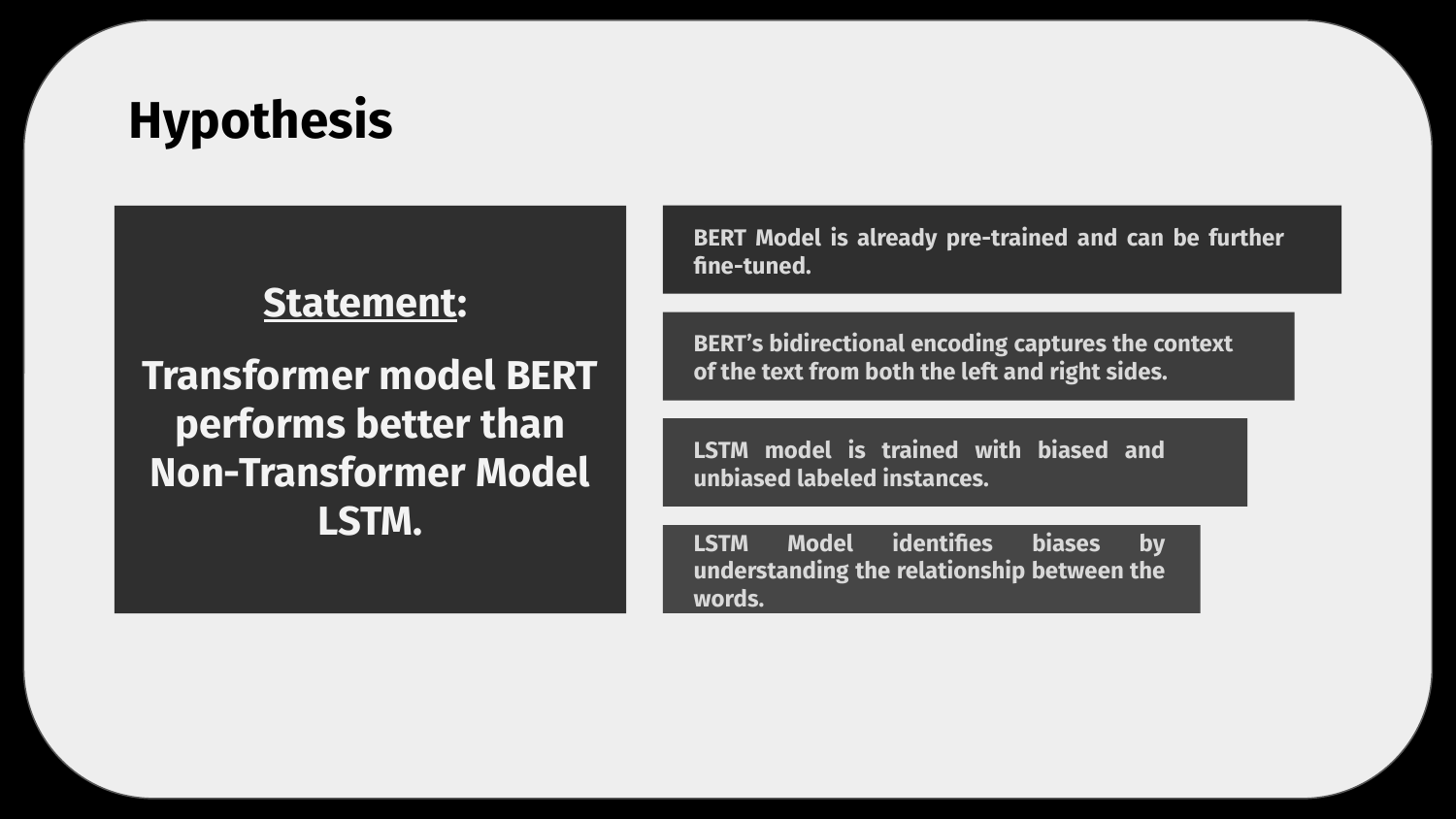

# Hypothesis

Statement:
Transformer model BERT performs better than Non-Transformer Model LSTM.

BERT Model is already pre-trained and can be further fine-tuned.

BERT’s bidirectional encoding captures the context of the text from both the left and right sides.

LSTM model is trained with biased and unbiased labeled instances.

LSTM Model identifies biases by understanding the relationship between the words.